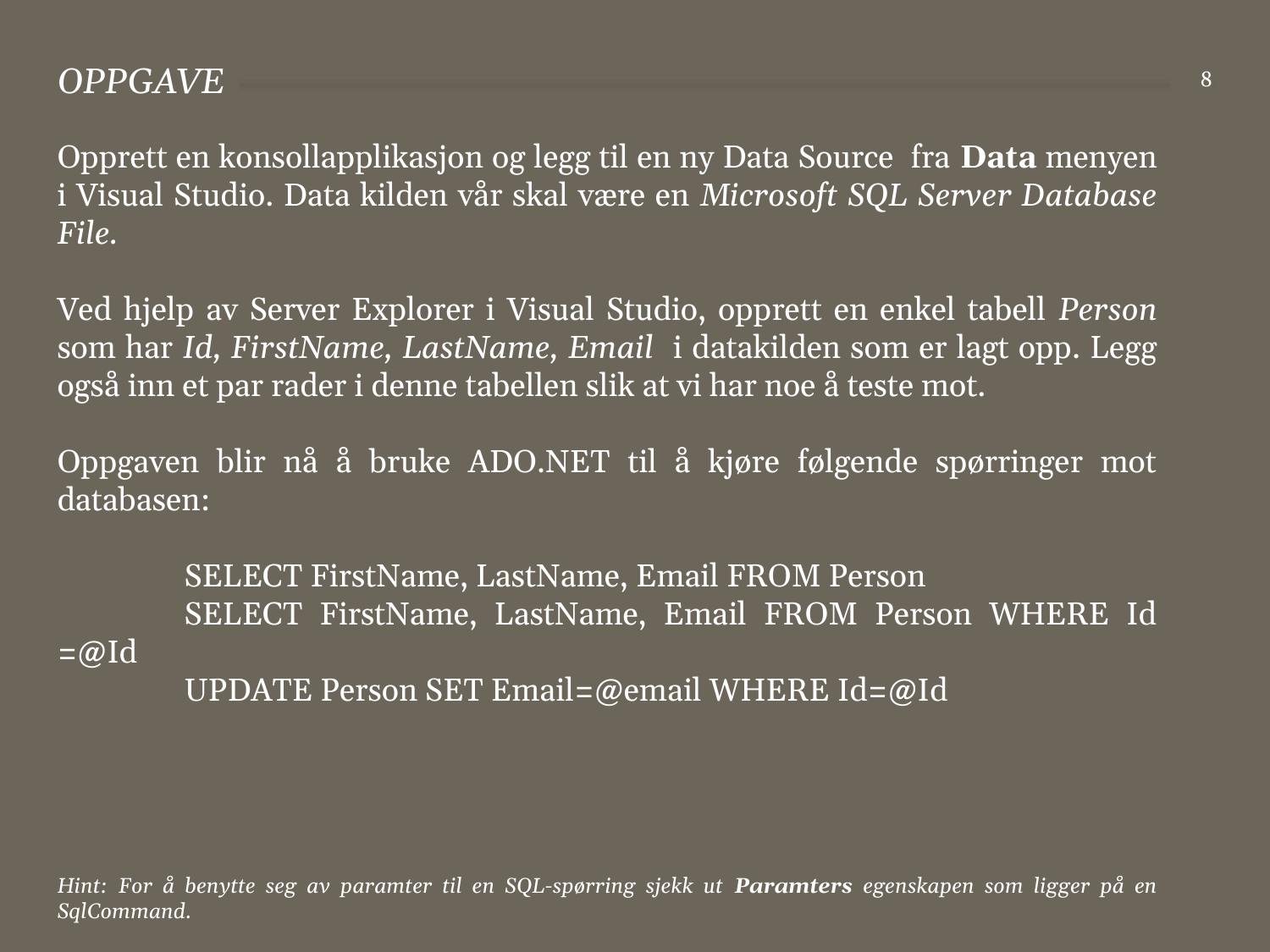

# Oppgave
8
Opprett en konsollapplikasjon og legg til en ny Data Source  fra Data menyen i Visual Studio. Data kilden vår skal være en Microsoft SQL Server Database File.

Ved hjelp av Server Explorer i Visual Studio, opprett en enkel tabell Person som har Id, FirstName, LastName, Email  i datakilden som er lagt opp. Legg også inn et par rader i denne tabellen slik at vi har noe å teste mot.

Oppgaven blir nå å bruke ADO.NET til å kjøre følgende spørringer mot databasen:

	SELECT FirstName, LastName, Email FROM Person
	SELECT FirstName, LastName, Email FROM Person WHERE Id =@Id
	UPDATE Person SET Email=@email WHERE Id=@Id

Hint: For å benytte seg av paramter til en SQL-spørring sjekk ut Paramters egenskapen som ligger på en SqlCommand.